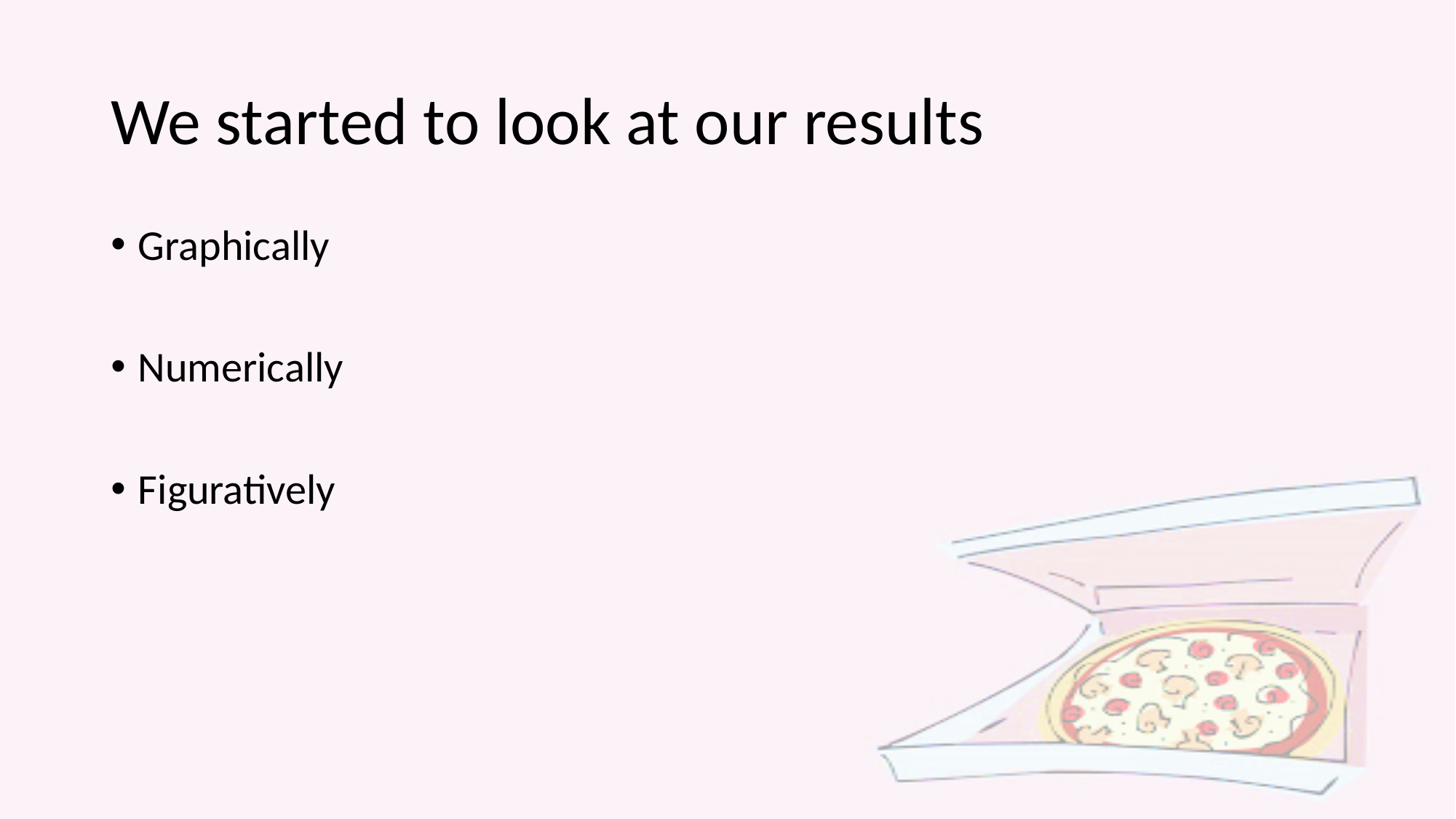

# We started to look at our results
Graphically

Numerically

Figuratively